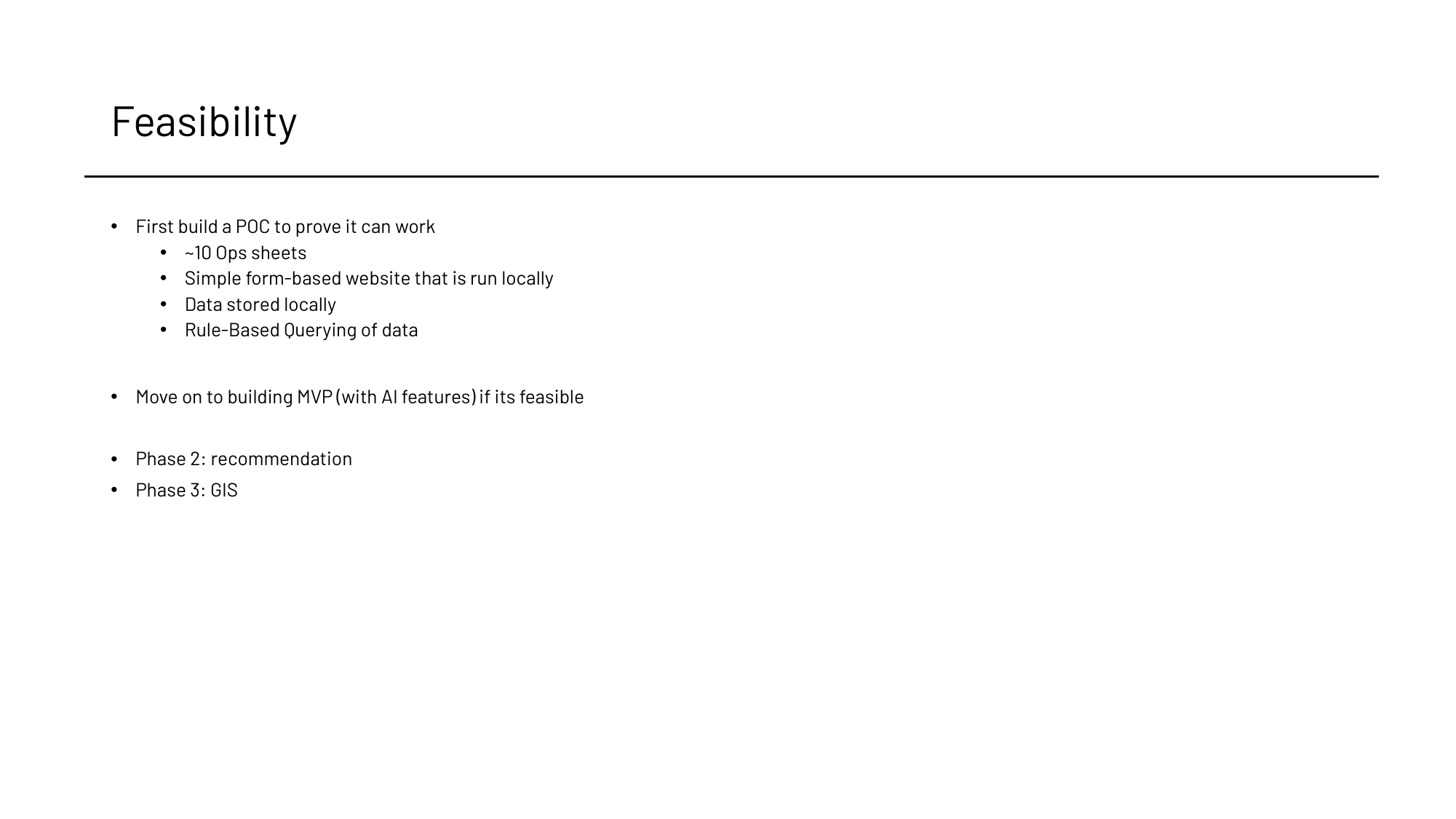

# Feasibility
First build a POC to prove it can work
~10 Ops sheets
Simple form-based website that is run locally
Data stored locally
Rule-Based Querying of data

Move on to building MVP (with AI features) if its feasible

Phase 2: recommendation
Phase 3: GIS